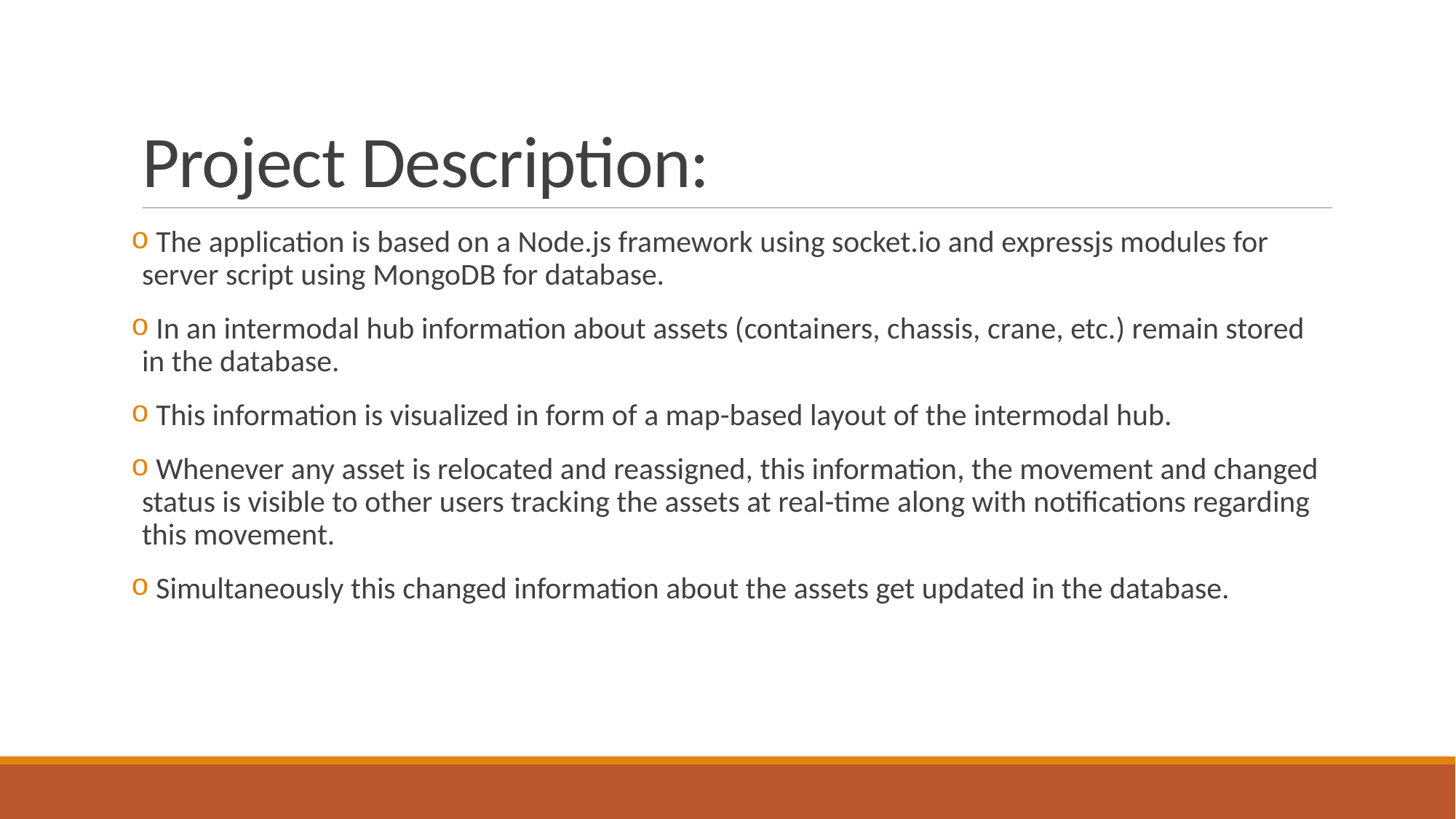

# Project Description:
 The application is based on a Node.js framework using socket.io and expressjs modules for server script using MongoDB for database.
 In an intermodal hub information about assets (containers, chassis, crane, etc.) remain stored in the database.
 This information is visualized in form of a map-based layout of the intermodal hub.
 Whenever any asset is relocated and reassigned, this information, the movement and changed status is visible to other users tracking the assets at real-time along with notifications regarding this movement.
 Simultaneously this changed information about the assets get updated in the database.